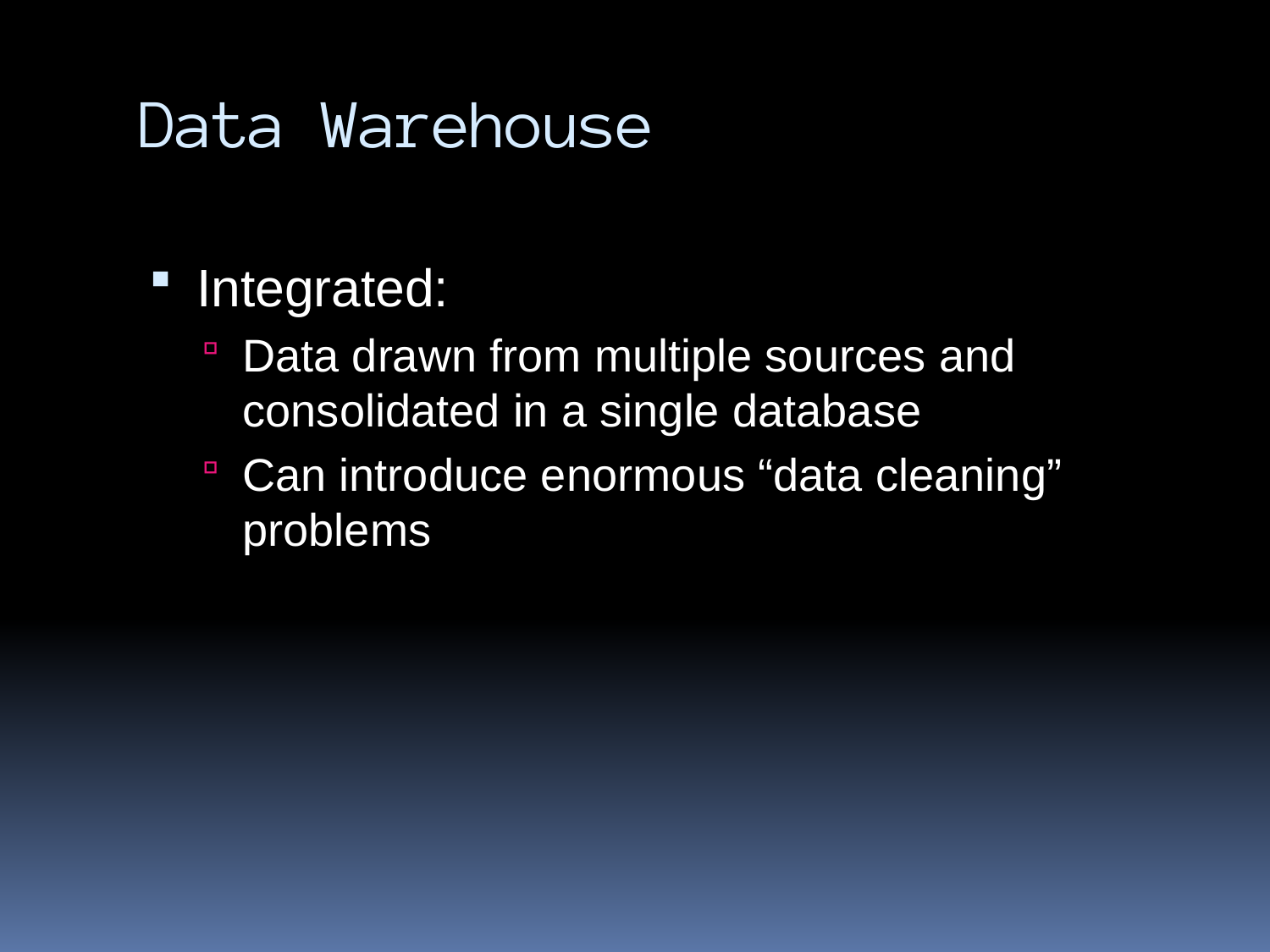

# Data Warehouse
Integrated:
Data drawn from multiple sources and consolidated in a single database
Can introduce enormous “data cleaning” problems